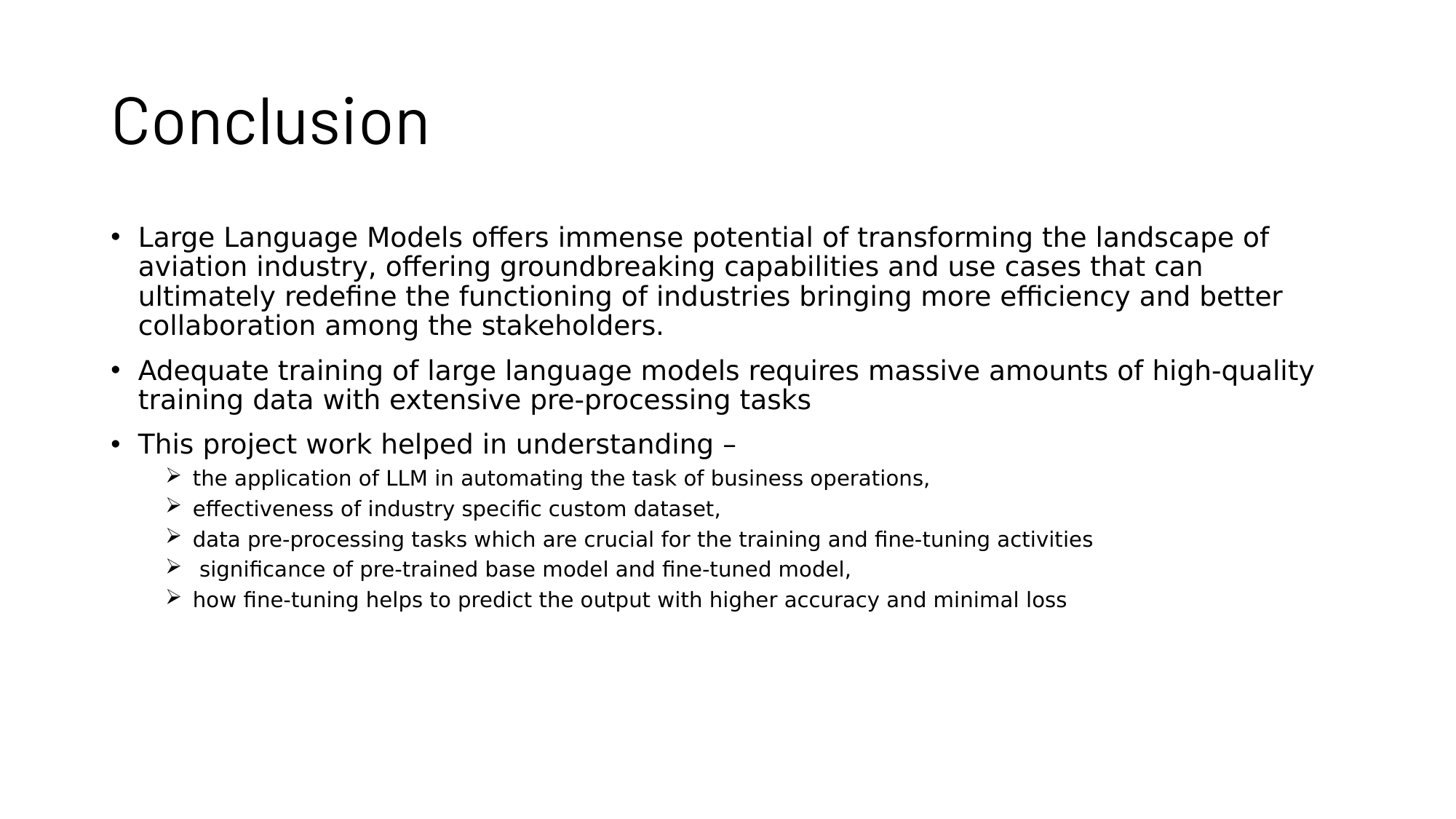

# Conclusion
Large Language Models offers immense potential of transforming the landscape of aviation industry, offering groundbreaking capabilities and use cases that can ultimately redefine the functioning of industries bringing more efficiency and better collaboration among the stakeholders.
Adequate training of large language models requires massive amounts of high-quality training data with extensive pre-processing tasks
This project work helped in understanding –
the application of LLM in automating the task of business operations,
effectiveness of industry specific custom dataset,
data pre-processing tasks which are crucial for the training and fine-tuning activities
 significance of pre-trained base model and fine-tuned model,
how fine-tuning helps to predict the output with higher accuracy and minimal loss